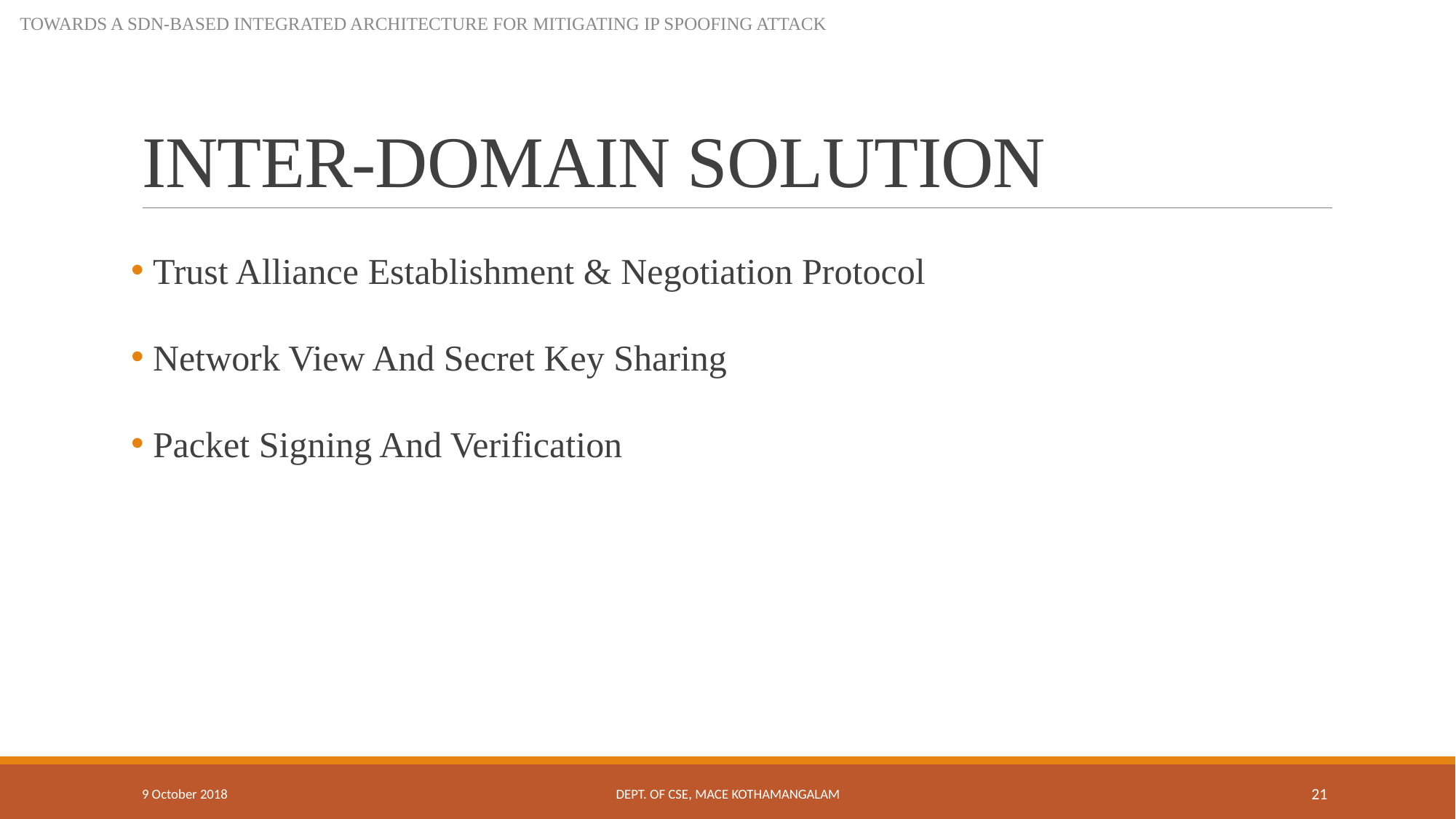

TOWARDS A SDN-BASED INTEGRATED ARCHITECTURE FOR MITIGATING IP SPOOFING ATTACK
# INTER-DOMAIN SOLUTION
 Trust Alliance Establishment & Negotiation Protocol
 Network View And Secret Key Sharing
 Packet Signing And Verification
9 October 2018
Dept. of CSE, MACE Kothamangalam
21